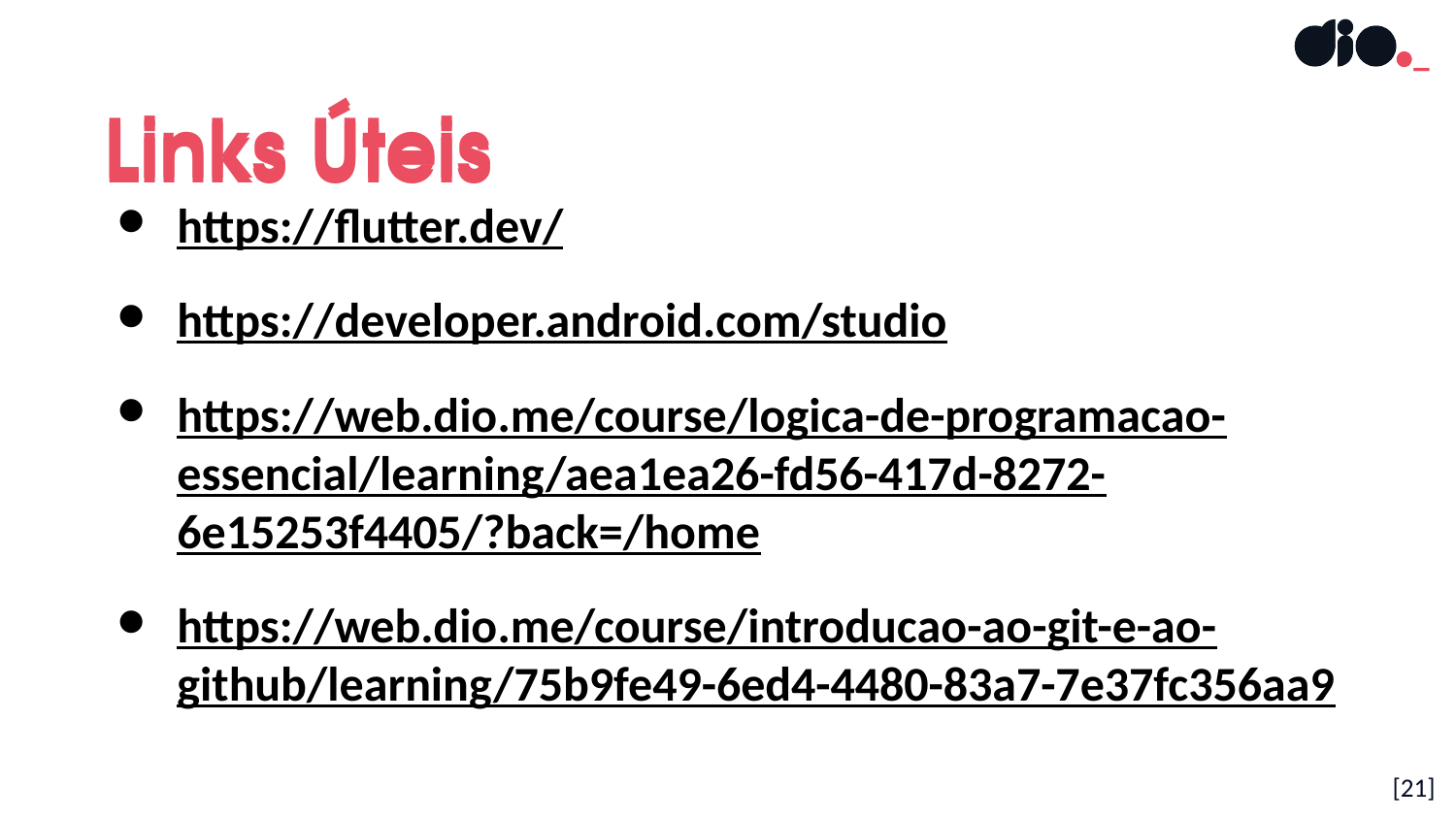

Links Úteis
Links Úteis
https://flutter.dev/
https://developer.android.com/studio
https://web.dio.me/course/logica-de-programacao-essencial/learning/aea1ea26-fd56-417d-8272-6e15253f4405/?back=/home
https://web.dio.me/course/introducao-ao-git-e-ao-github/learning/75b9fe49-6ed4-4480-83a7-7e37fc356aa9

[21]